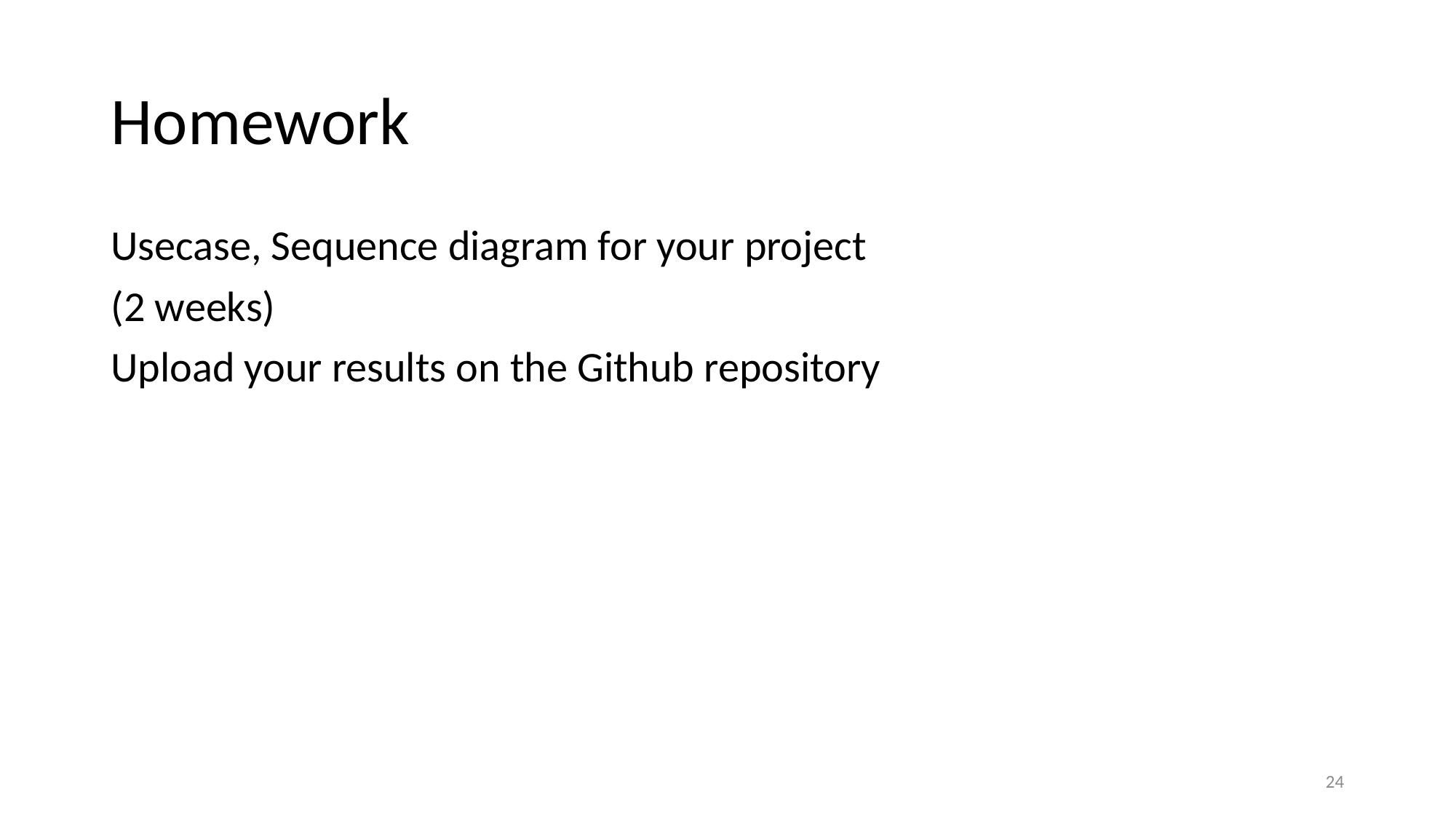

# Homework
Usecase, Sequence diagram for your project
(2 weeks)
Upload your results on the Github repository
24